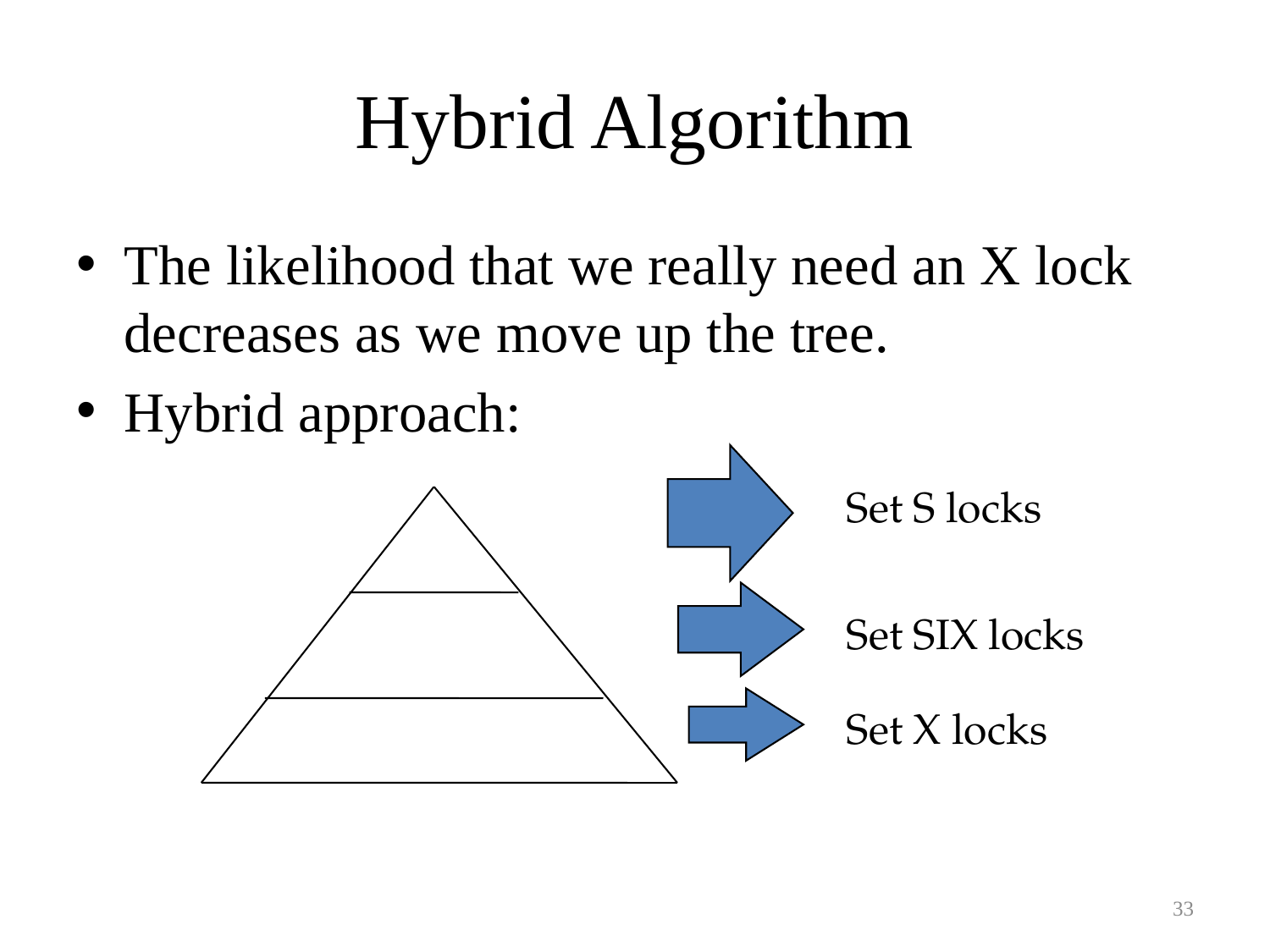

# Hybrid Algorithm
The likelihood that we really need an X lock decreases as we move up the tree.
Hybrid approach:

Set S locks

Set SIX locks

Set X locks

33